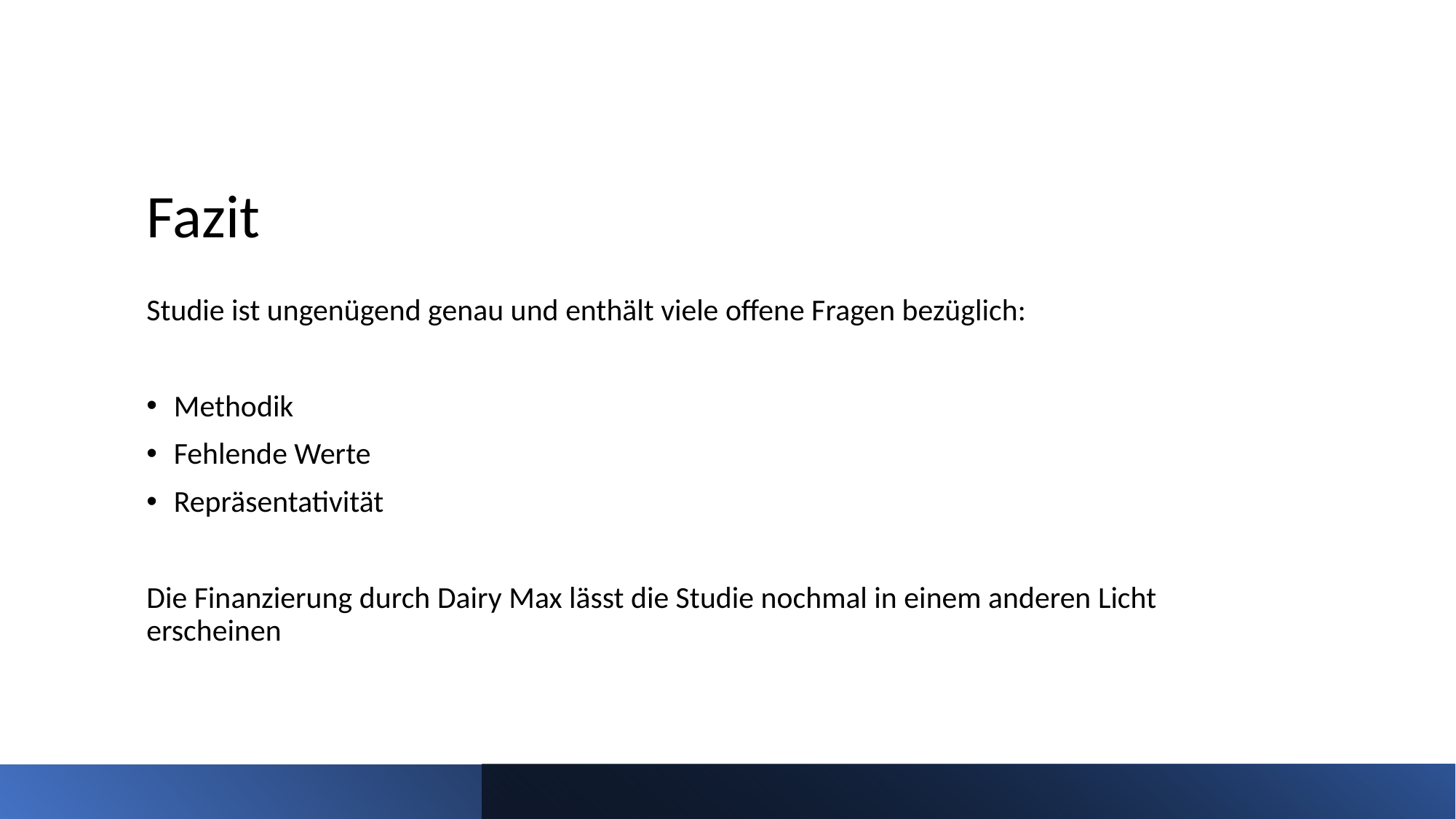

# Fazit
Studie ist ungenügend genau und enthält viele offene Fragen bezüglich:

Methodik
Fehlende Werte
Repräsentativität

Die Finanzierung durch Dairy Max lässt die Studie nochmal in einem anderen Licht erscheinen